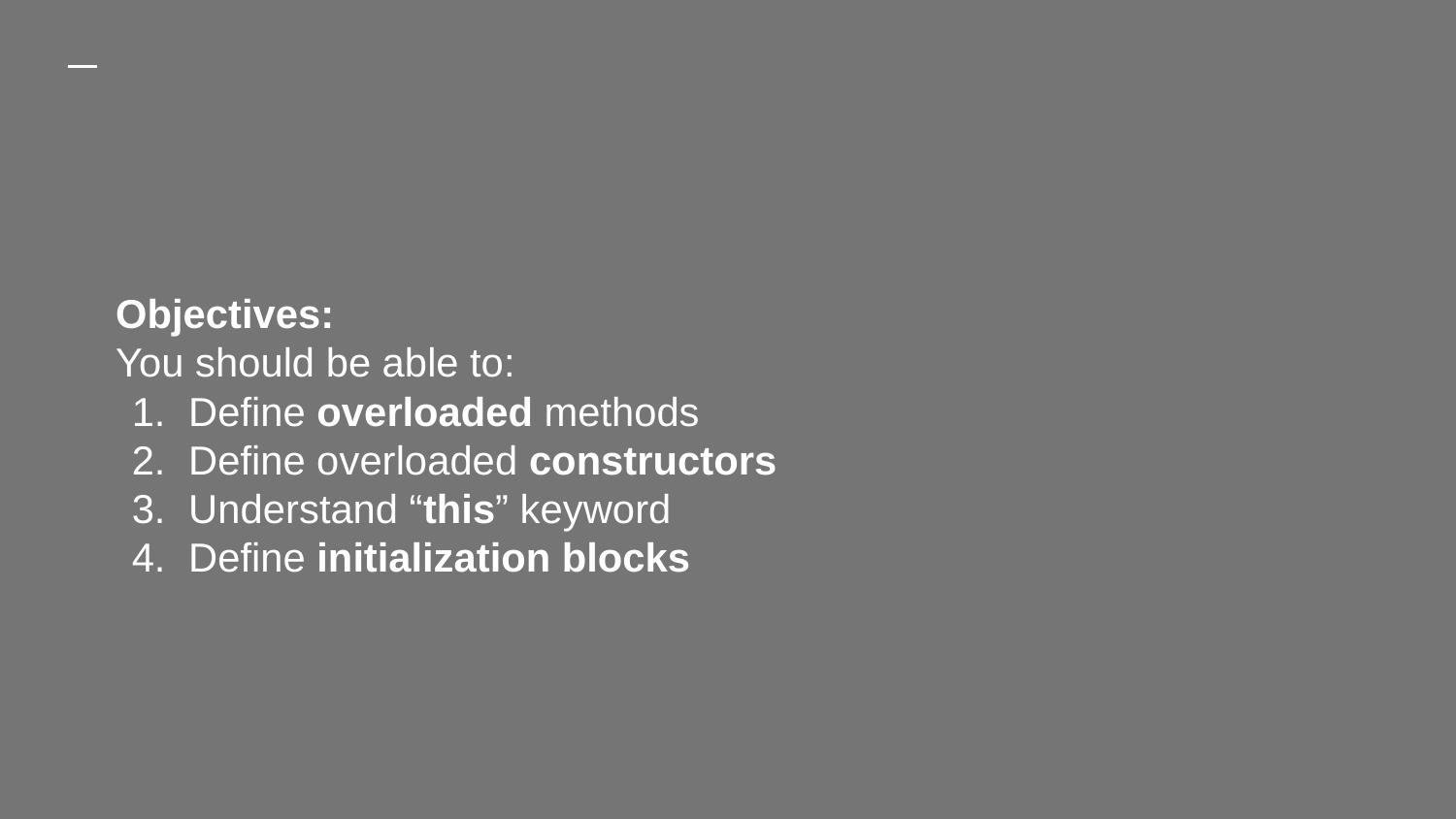

# Objectives:
You should be able to:
Define overloaded methods
Define overloaded constructors
Understand “this” keyword
Define initialization blocks